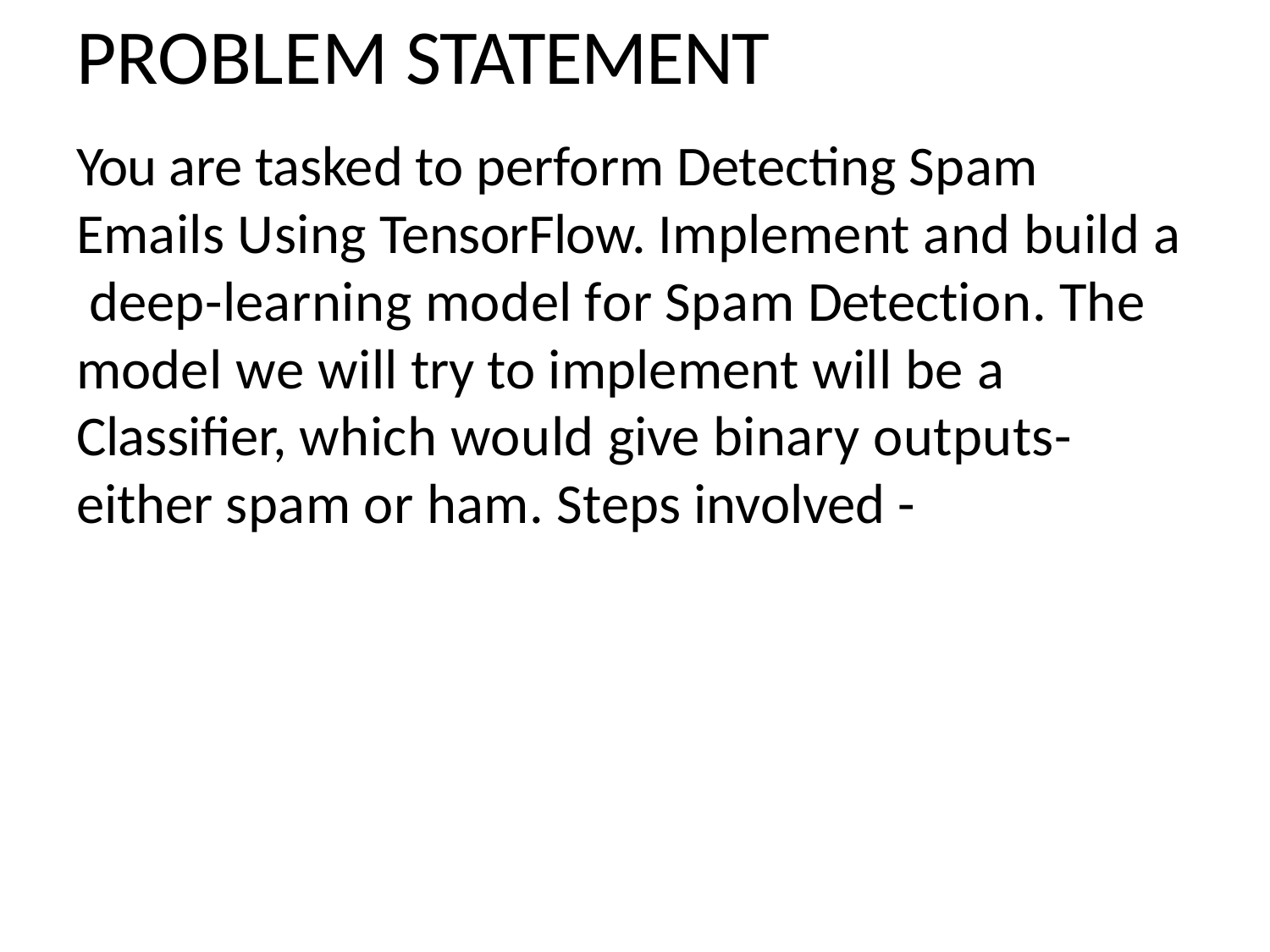

# PROBLEM STATEMENT
You are tasked to perform Detecting Spam  Emails Using TensorFlow. Implement and build a  deep-learning model for Spam Detection. The  model we will try to implement will be a  Classifier, which would give binary outputs-  either spam or ham. Steps involved -